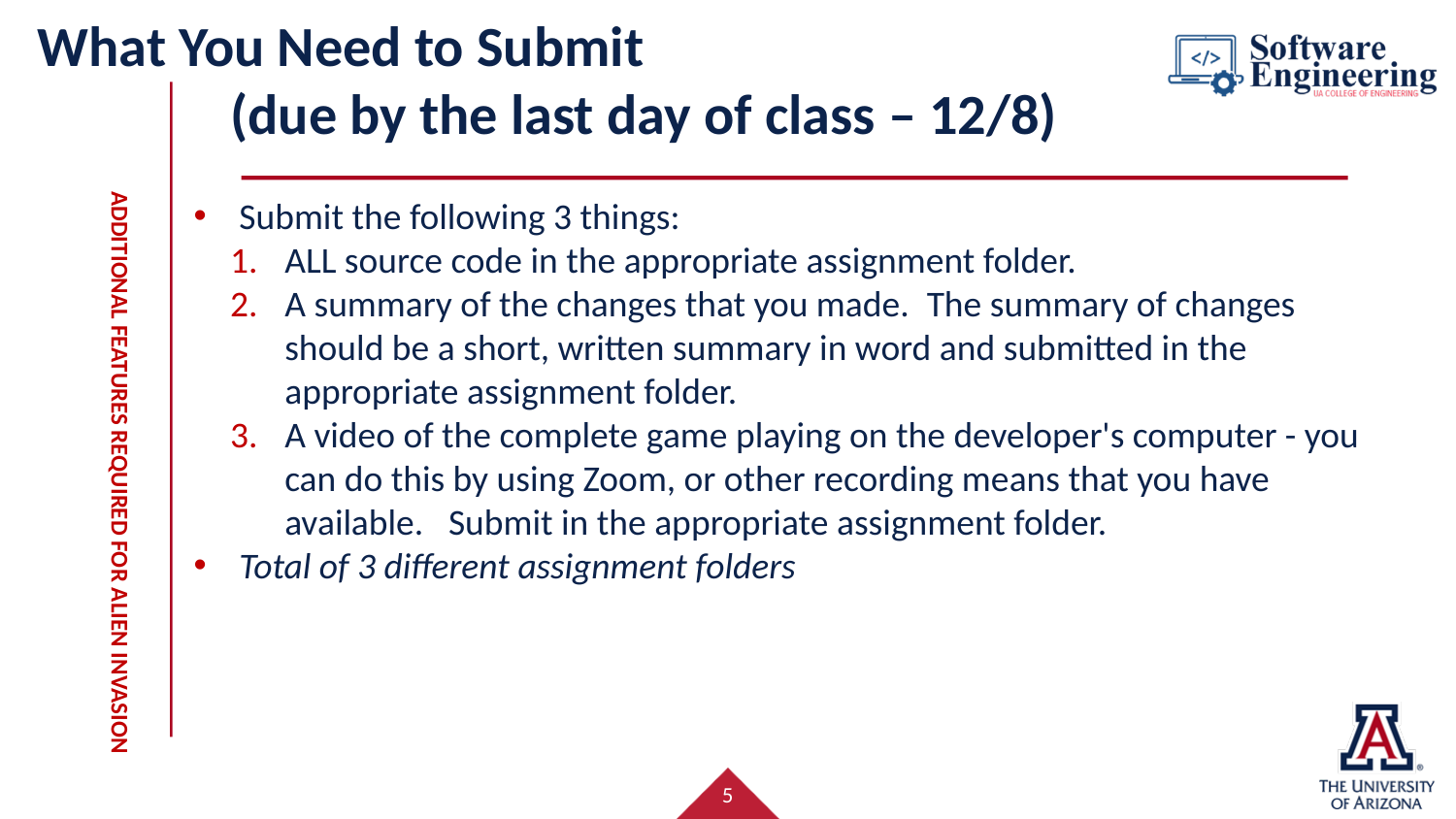

# What You Need to Submit (due by the last day of class – 12/8)
Additional Features Required for Alien Invasion
Submit the following 3 things:
ALL source code in the appropriate assignment folder.
A summary of the changes that you made.  The summary of changes should be a short, written summary in word and submitted in the appropriate assignment folder.
A video of the complete game playing on the developer's computer - you can do this by using Zoom, or other recording means that you have available.   Submit in the appropriate assignment folder.
Total of 3 different assignment folders